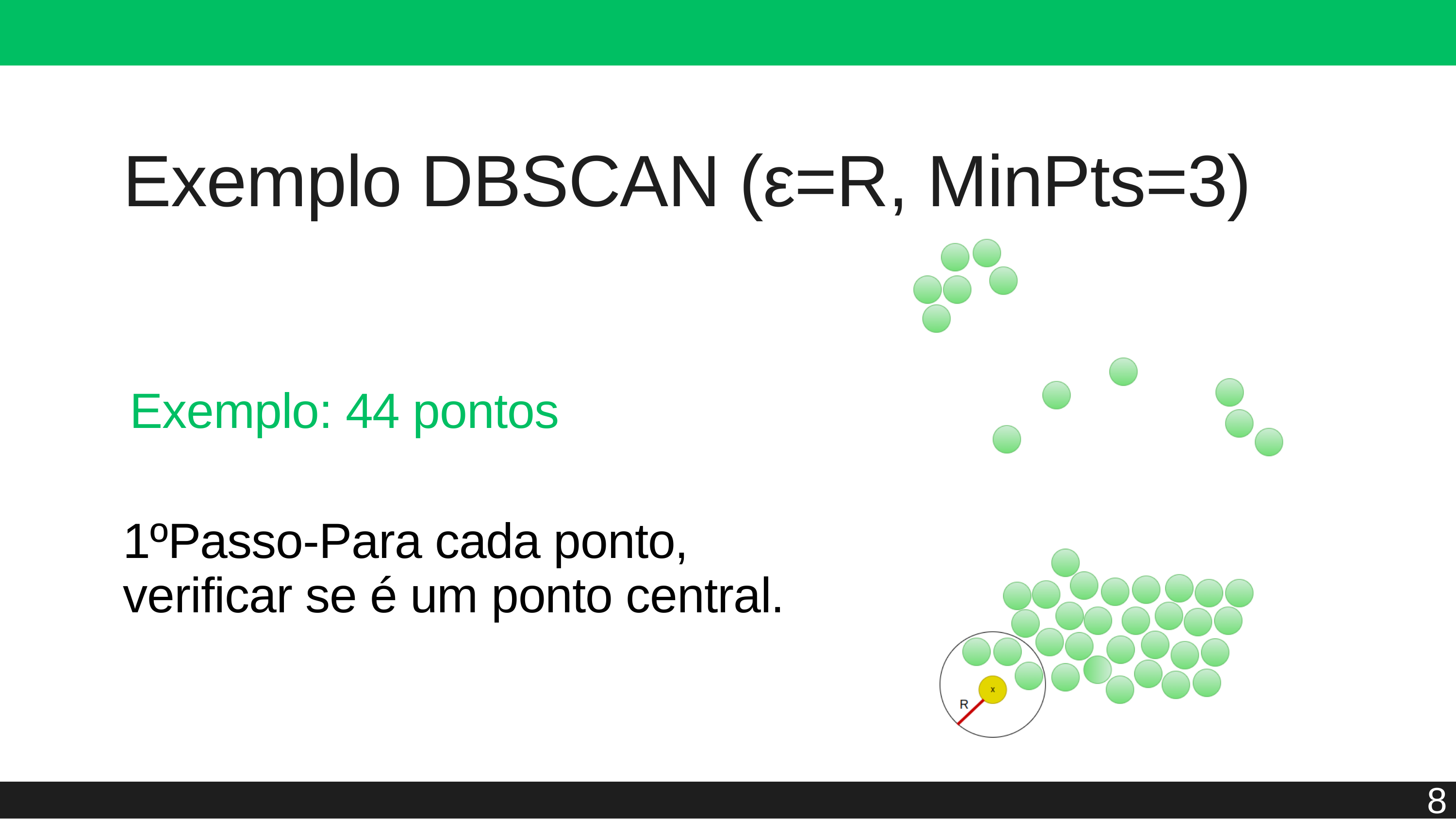

(2) Metodologia
Exemplo DBSCAN (ε=R, MinPts=3)

Exemplo: 44 pontos
1ºPasso-Para cada ponto, verificar se é um ponto central.
8

XVII Workshop de Trabalhos de Iniciação Científica e de Graduação (WTICG) - SBSeg 2023